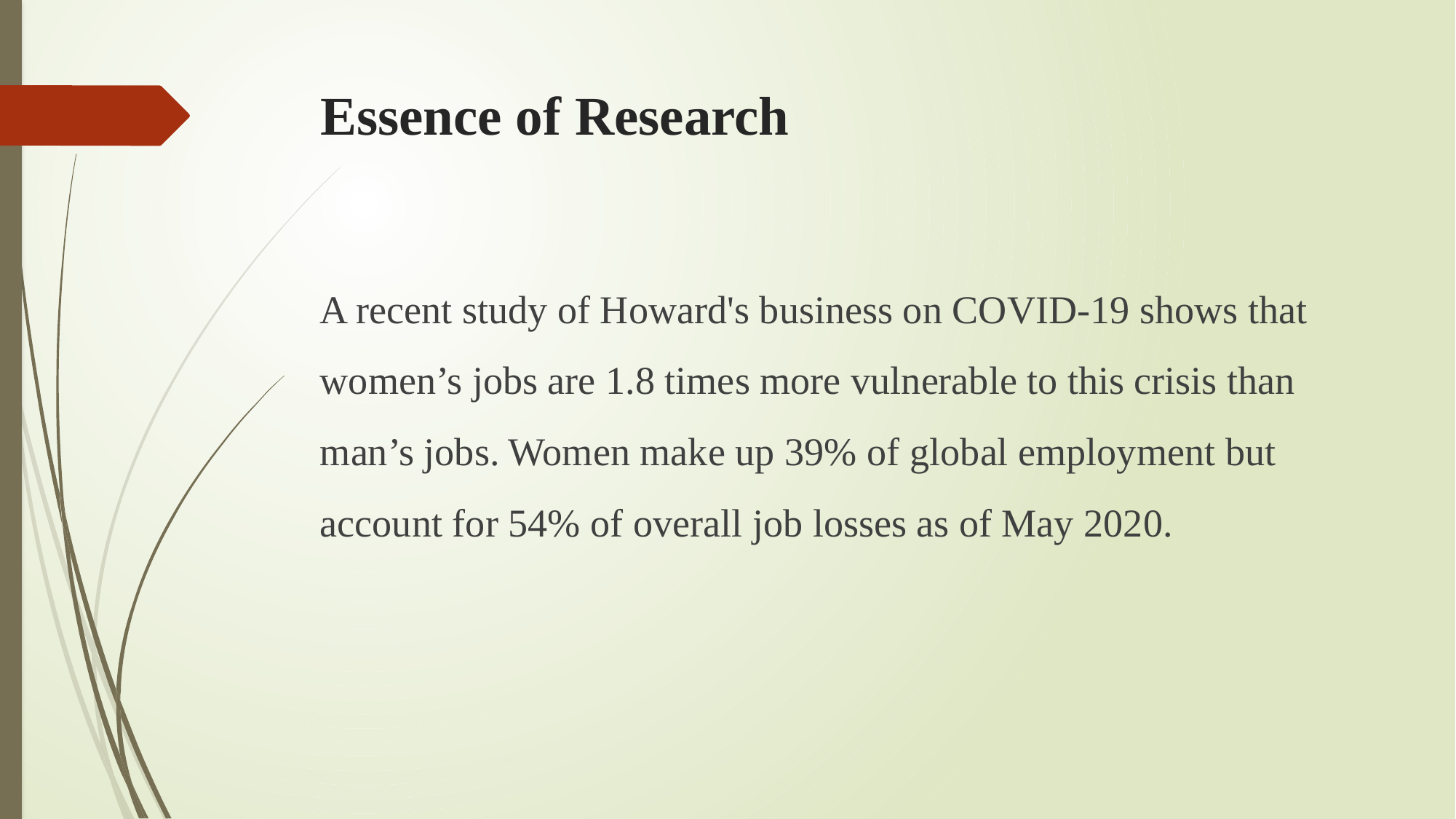

# Essence of Research
A recent study of Howard's business on COVID-19 shows that women’s jobs are 1.8 times more vulnerable to this crisis than man’s jobs. Women make up 39% of global employment but account for 54% of overall job losses as of May 2020.